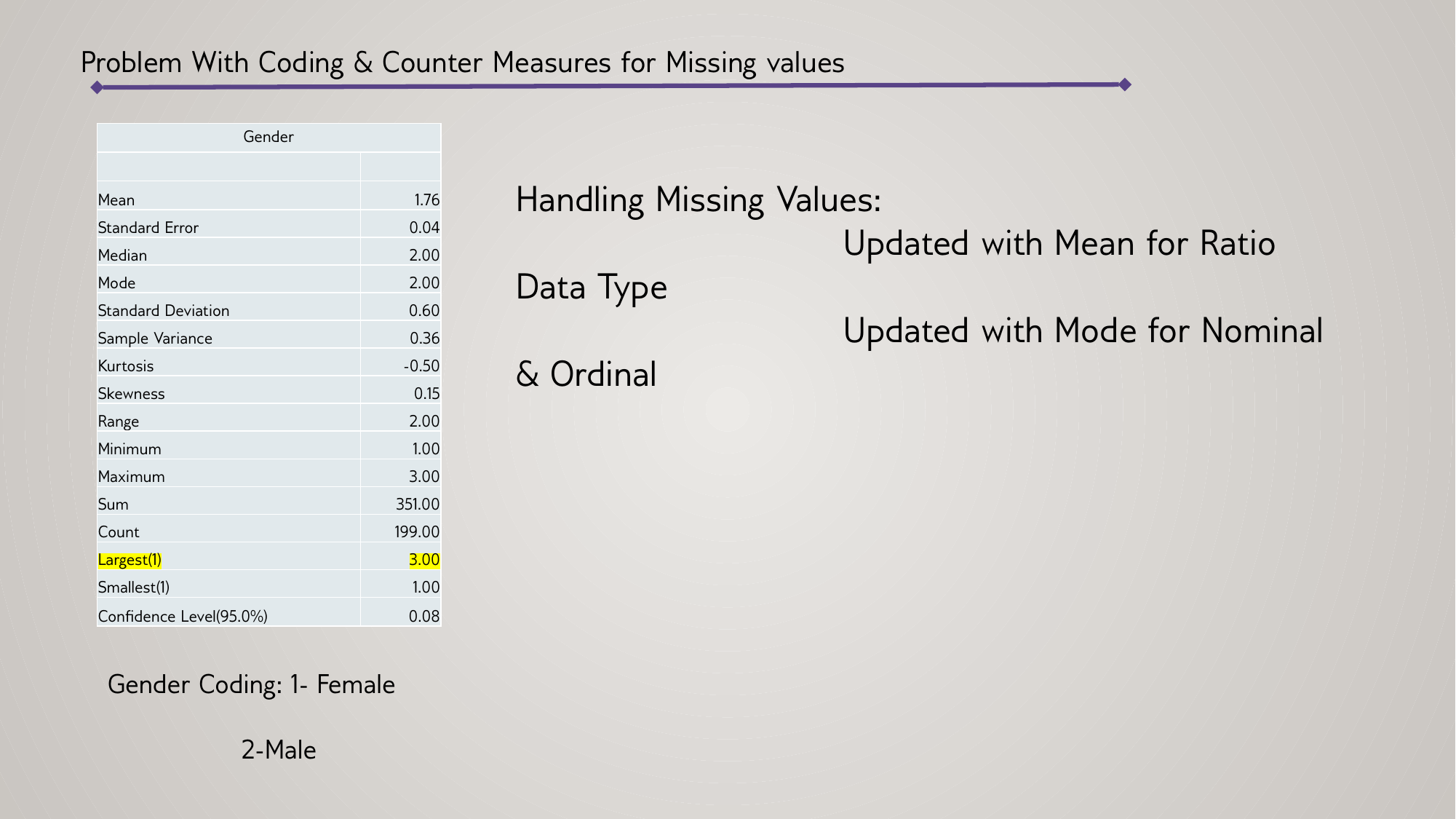

Problem With Coding & Counter Measures for Missing values
| Gender |  |
| --- | --- |
|  |  |
| Mean | 1.76 |
| Standard Error | 0.04 |
| Median | 2.00 |
| Mode | 2.00 |
| Standard Deviation | 0.60 |
| Sample Variance | 0.36 |
| Kurtosis | -0.50 |
| Skewness | 0.15 |
| Range | 2.00 |
| Minimum | 1.00 |
| Maximum | 3.00 |
| Sum | 351.00 |
| Count | 199.00 |
| Largest(1) | 3.00 |
| Smallest(1) | 1.00 |
| Confidence Level(95.0%) | 0.08 |
Handling Missing Values:
			Updated with Mean for Ratio Data Type
			Updated with Mode for Nominal & Ordinal
Gender Coding: 1- Female
			   2-Male